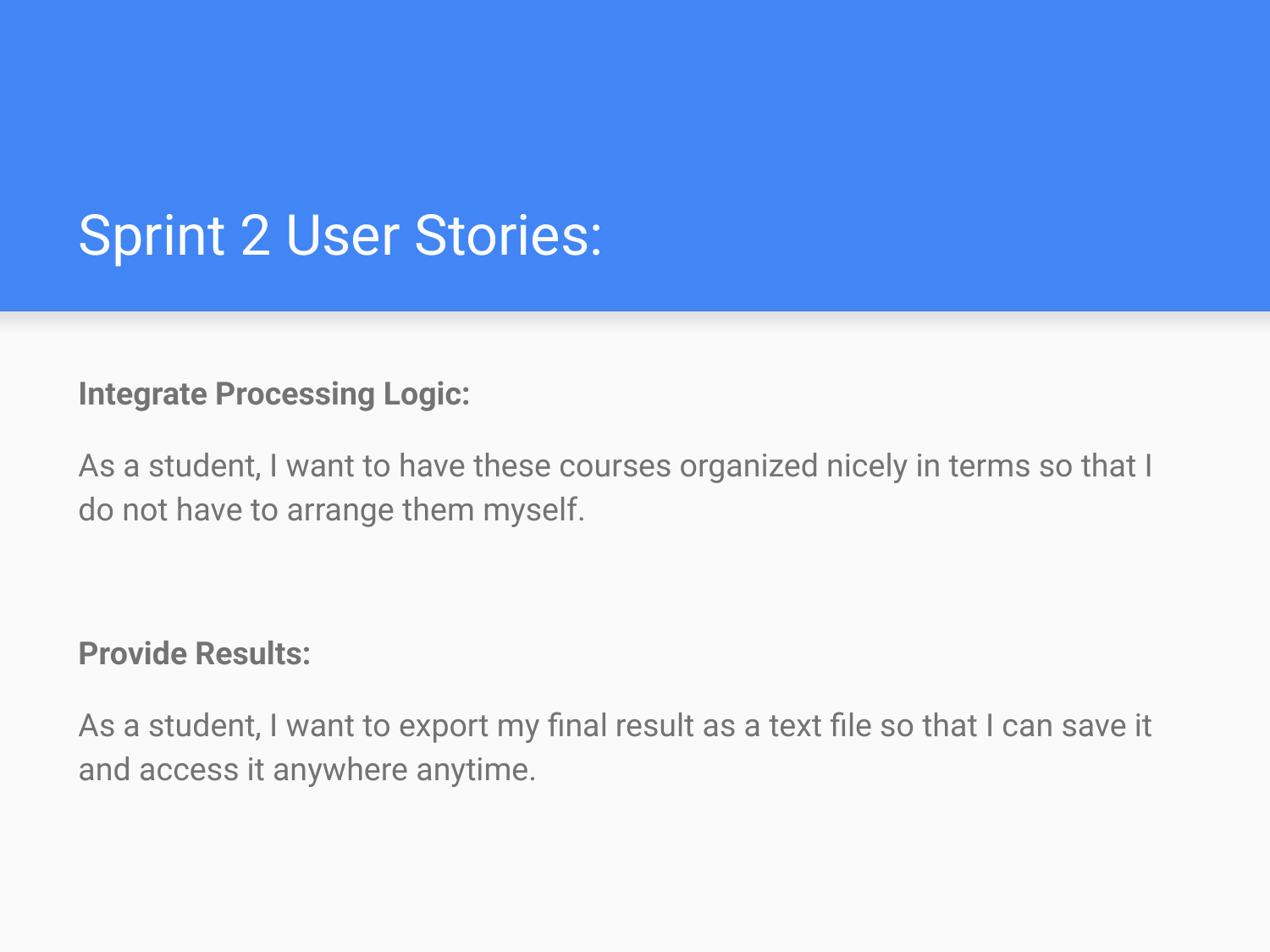

# Sprint 2 User Stories:
Integrate Processing Logic:
As a student, I want to have these courses organized nicely in terms so that I do not have to arrange them myself.

Provide Results:
As a student, I want to export my final result as a text file so that I can save it and access it anywhere anytime.